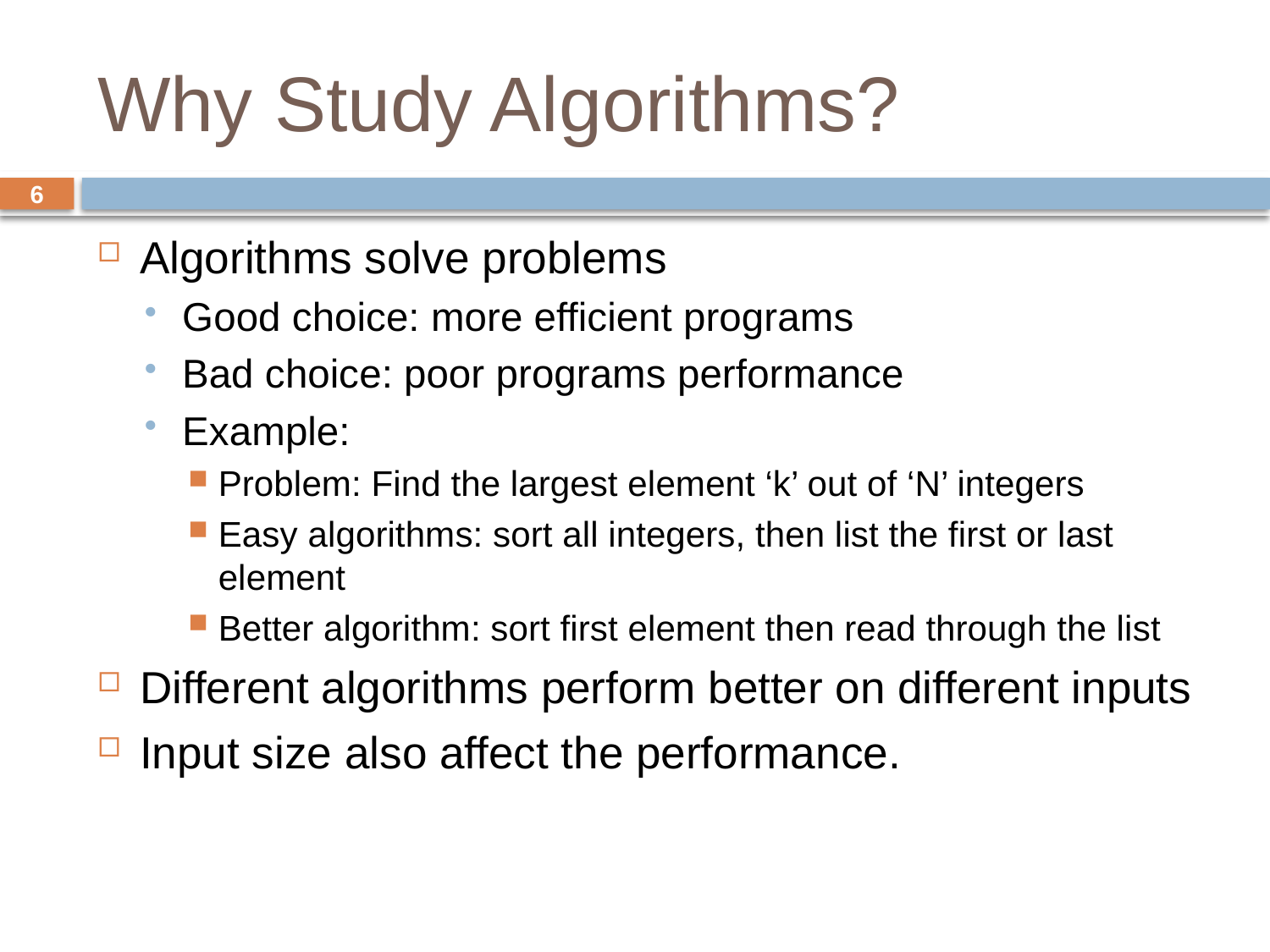

# Why Study Algorithms?
6
Algorithms solve problems
Good choice: more efficient programs
Bad choice: poor programs performance
Example:
Problem: Find the largest element ‘k’ out of ‘N’ integers
Easy algorithms: sort all integers, then list the first or last element
Better algorithm: sort first element then read through the list
Different algorithms perform better on different inputs
Input size also affect the performance.